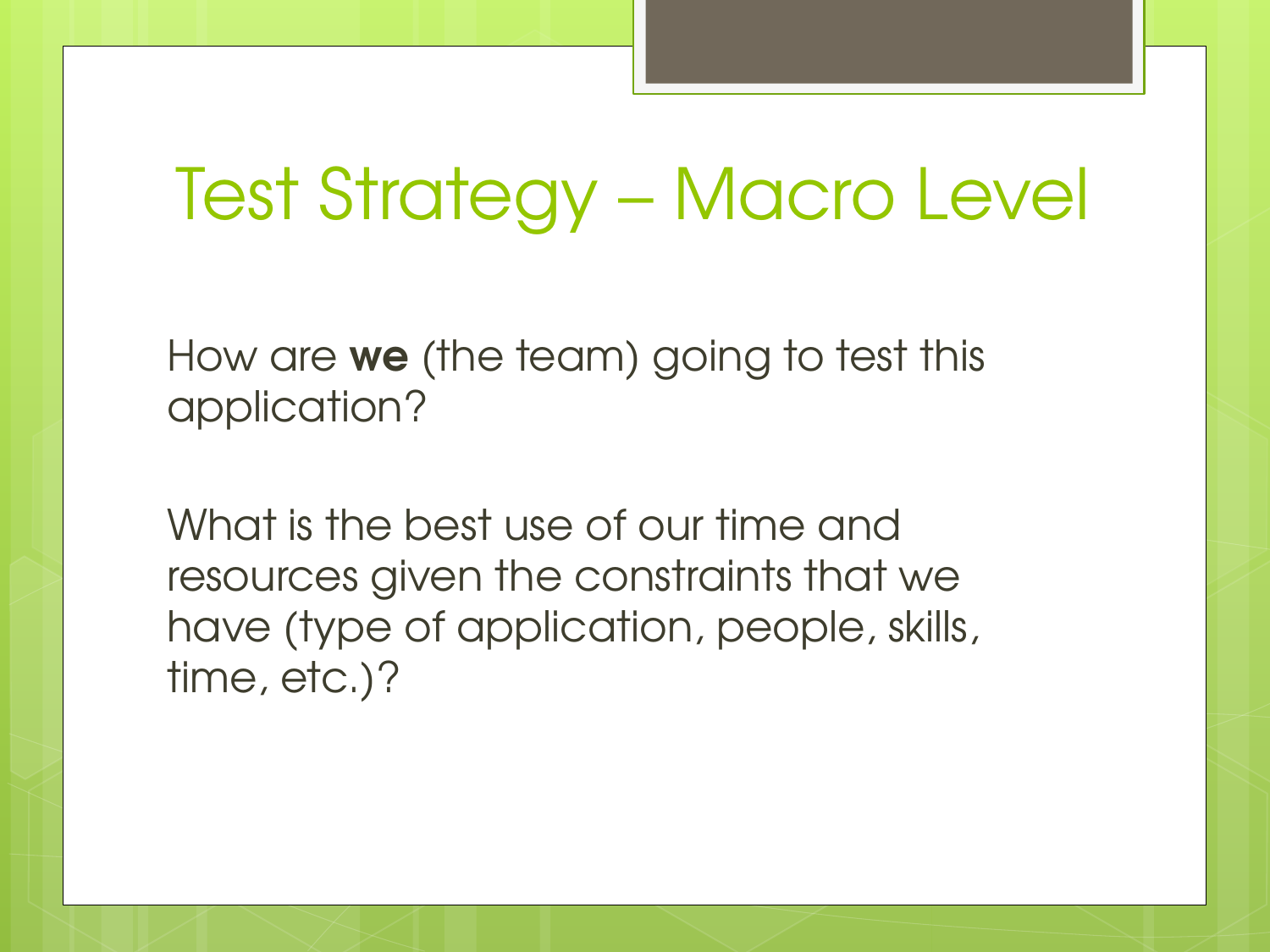

# Test Strategy – Macro Level
How are we (the team) going to test this application?

What is the best use of our time and resources given the constraints that we have (type of application, people, skills, time, etc.)?